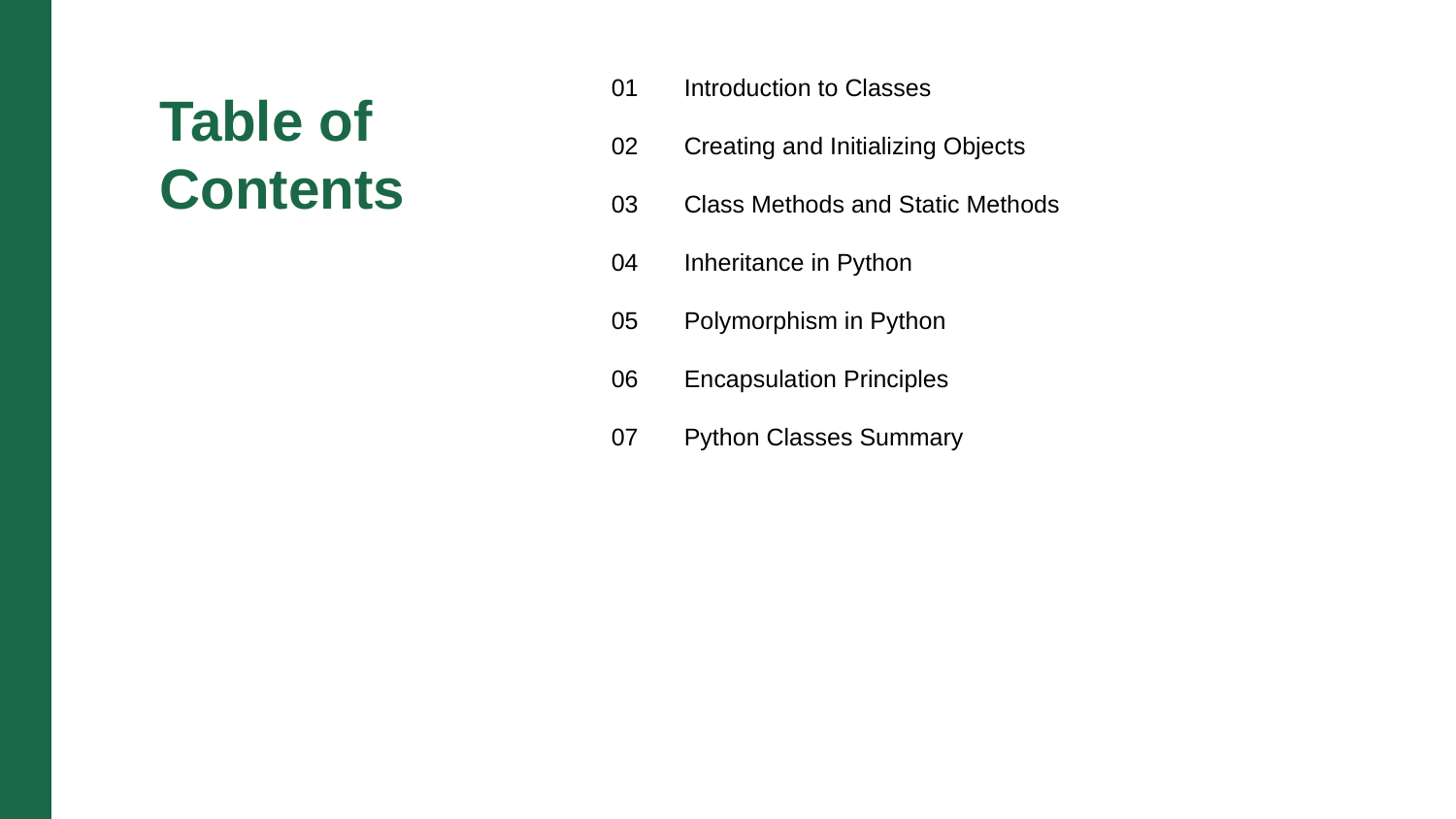

01
Introduction to Classes
Table of Contents
02
Creating and Initializing Objects
03
Class Methods and Static Methods
04
Inheritance in Python
05
Polymorphism in Python
06
Encapsulation Principles
07
Python Classes Summary